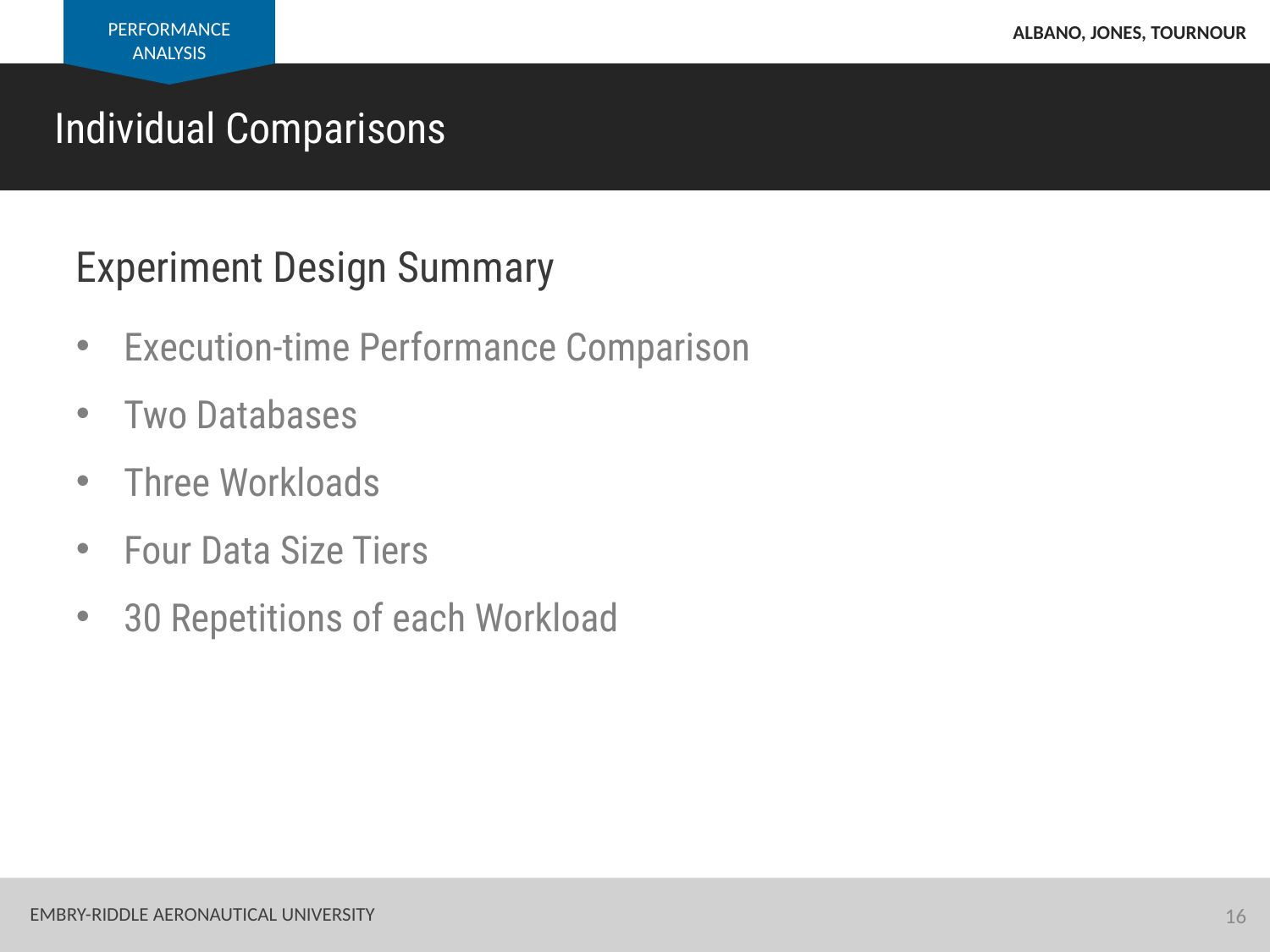

PERFORMANCE ANALYSIS
Albano, Jones, Tournour

Individual Comparisons
Experiment Design Summary
Execution-time Performance Comparison
Two Databases
Three Workloads
Four Data Size Tiers
30 Repetitions of each Workload

16
Embry-Riddle Aeronautical University